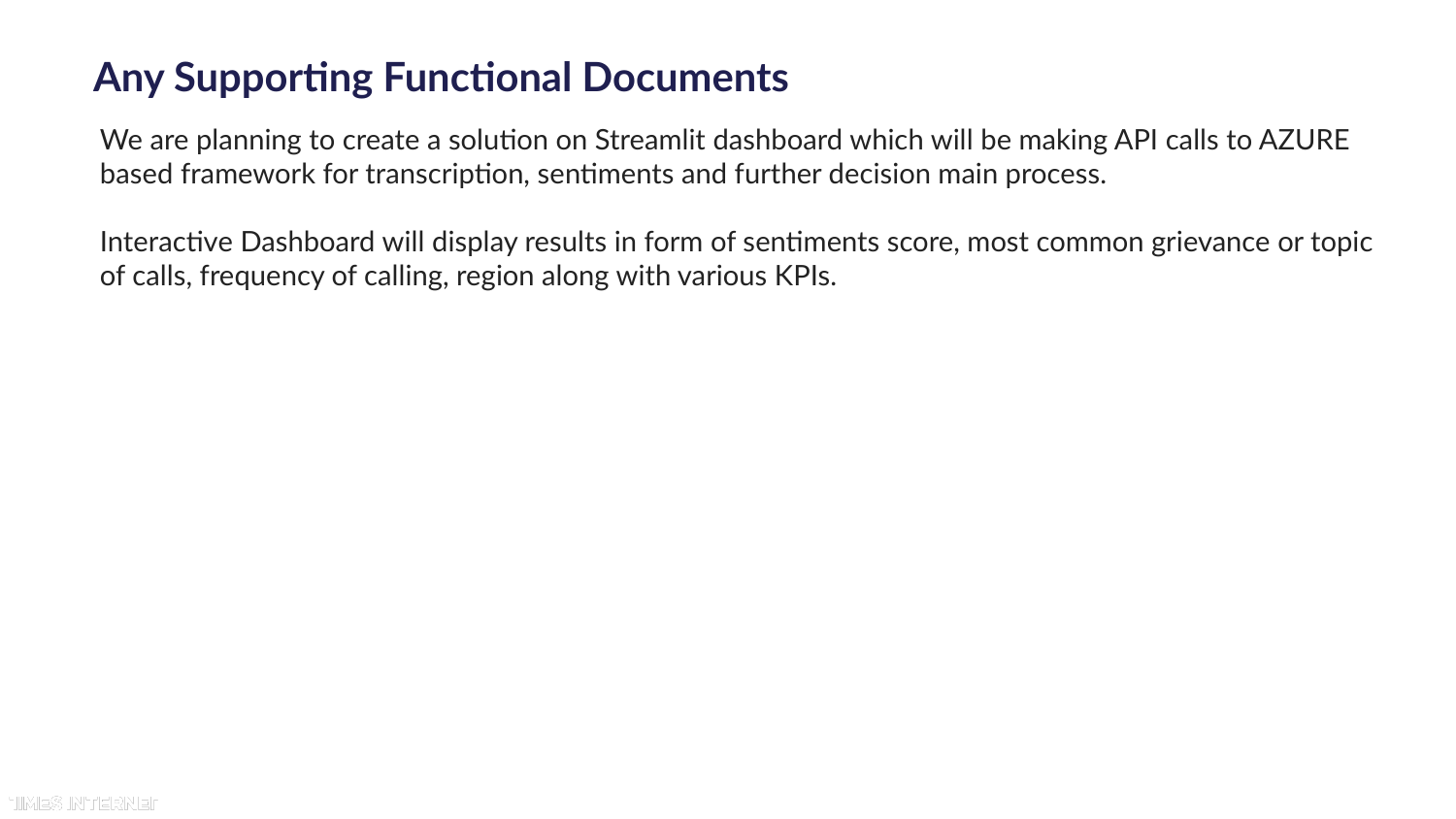

# Any Supporting Functional Documents
We are planning to create a solution on Streamlit dashboard which will be making API calls to AZURE based framework for transcription, sentiments and further decision main process.

Interactive Dashboard will display results in form of sentiments score, most common grievance or topic of calls, frequency of calling, region along with various KPIs.